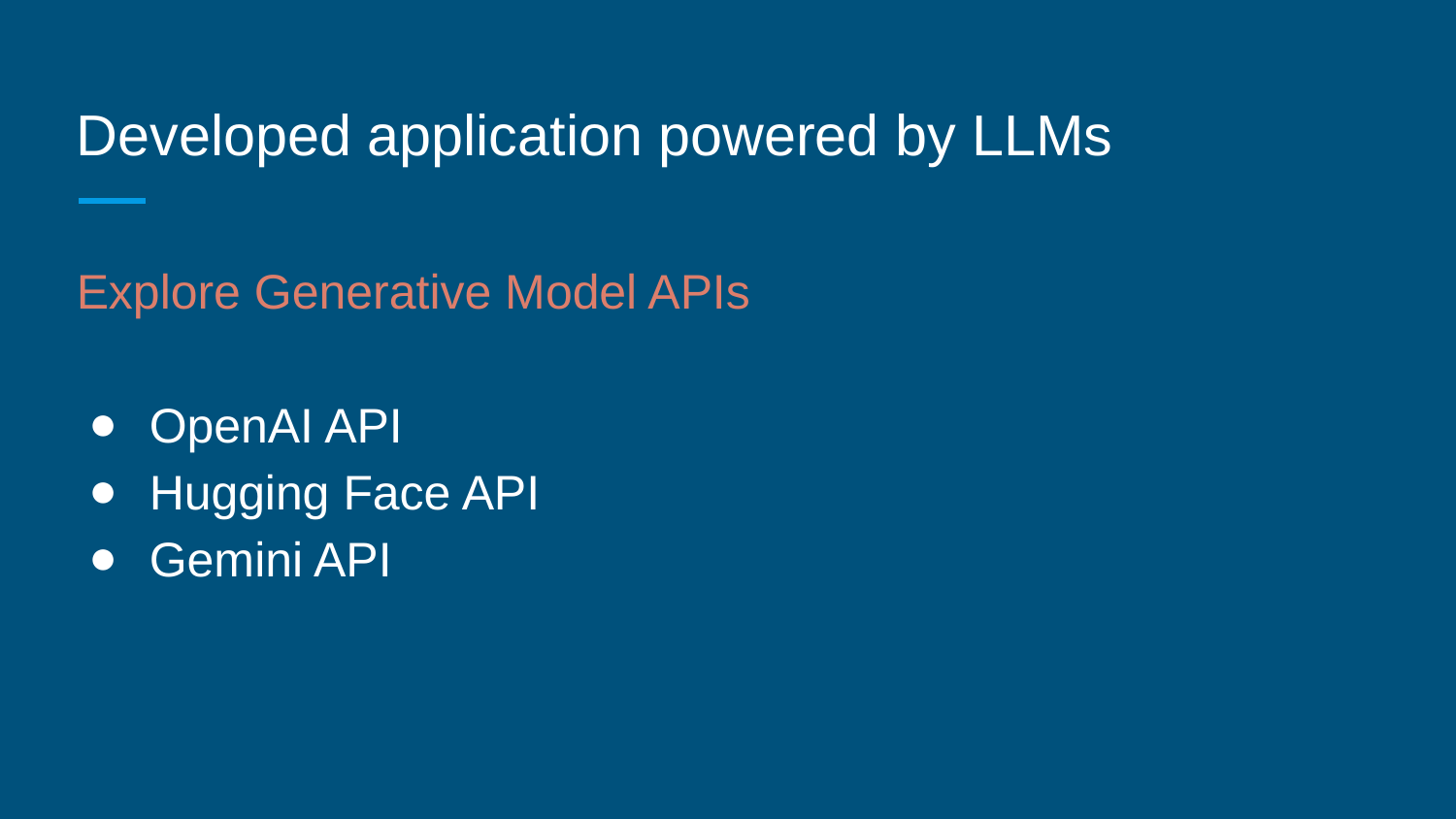

# Developed application powered by LLMs
Explore Generative Model APIs

OpenAI API
Hugging Face API
Gemini API